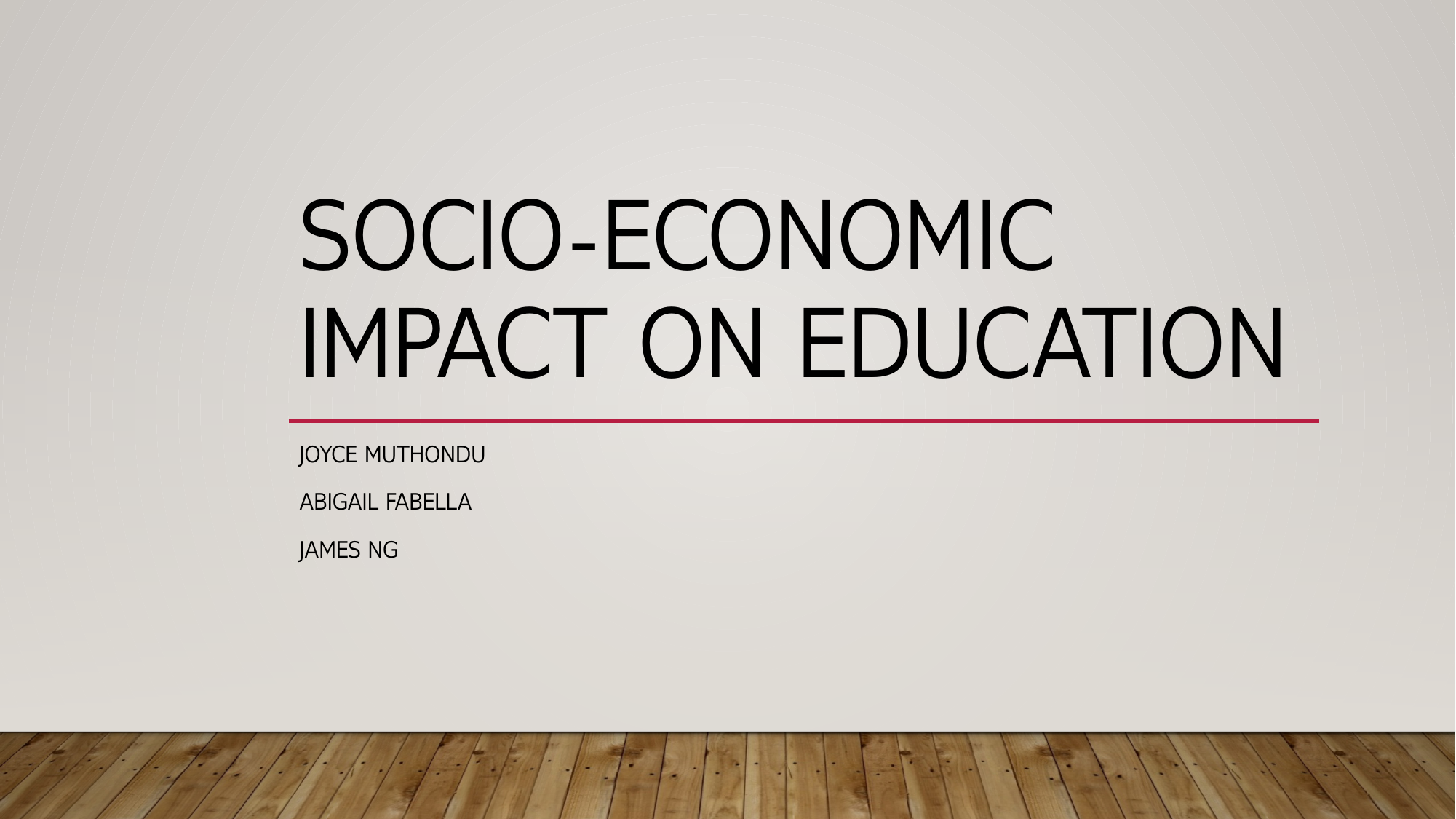

# Socio-economic Impact on Education
Joyce Muthondu
Abigail Fabella
James Ng